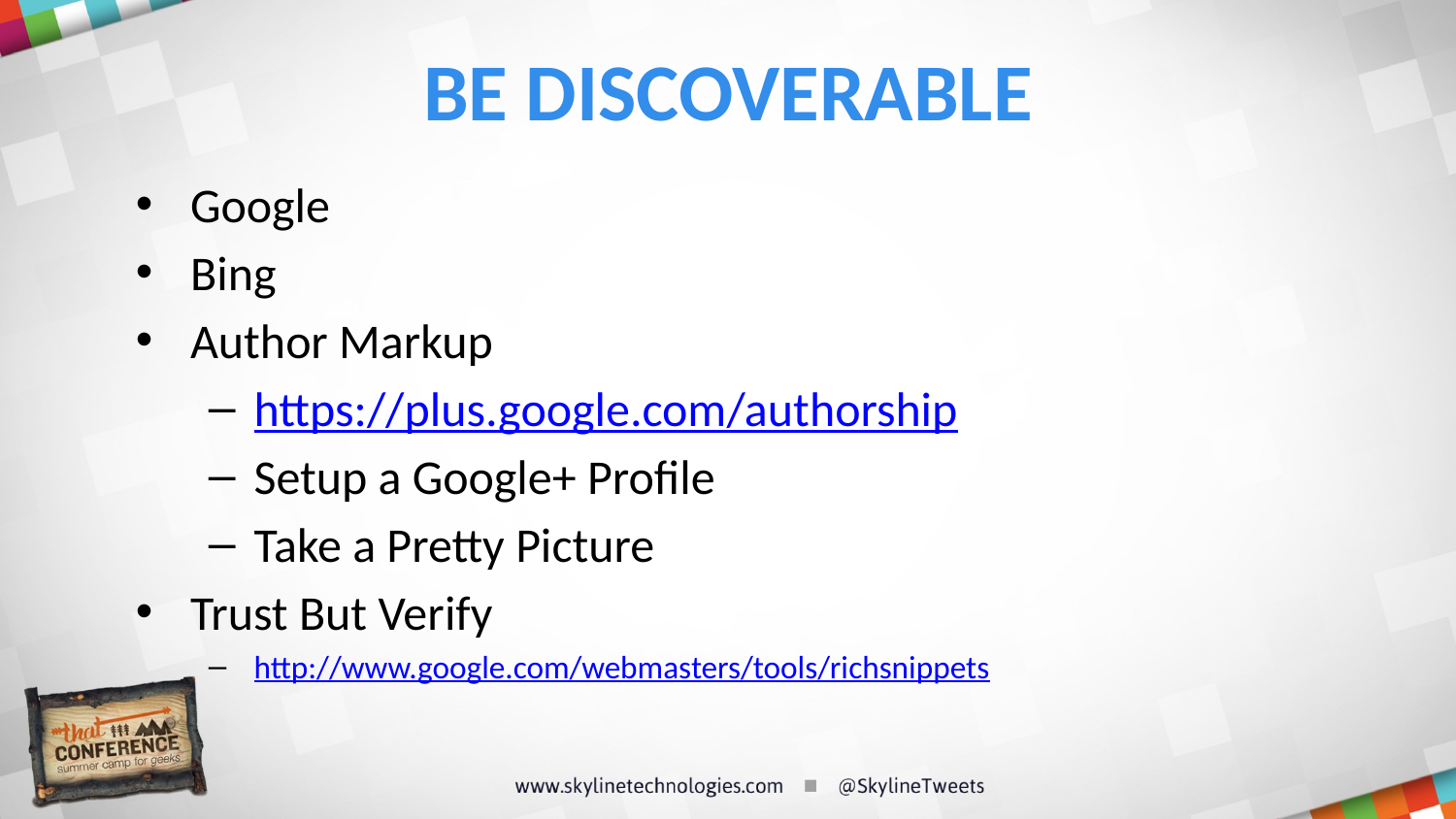

# Be discoverable
Google
Bing
Author Markup
https://plus.google.com/authorship
Setup a Google+ Profile
Take a Pretty Picture
Trust But Verify
http://www.google.com/webmasters/tools/richsnippets